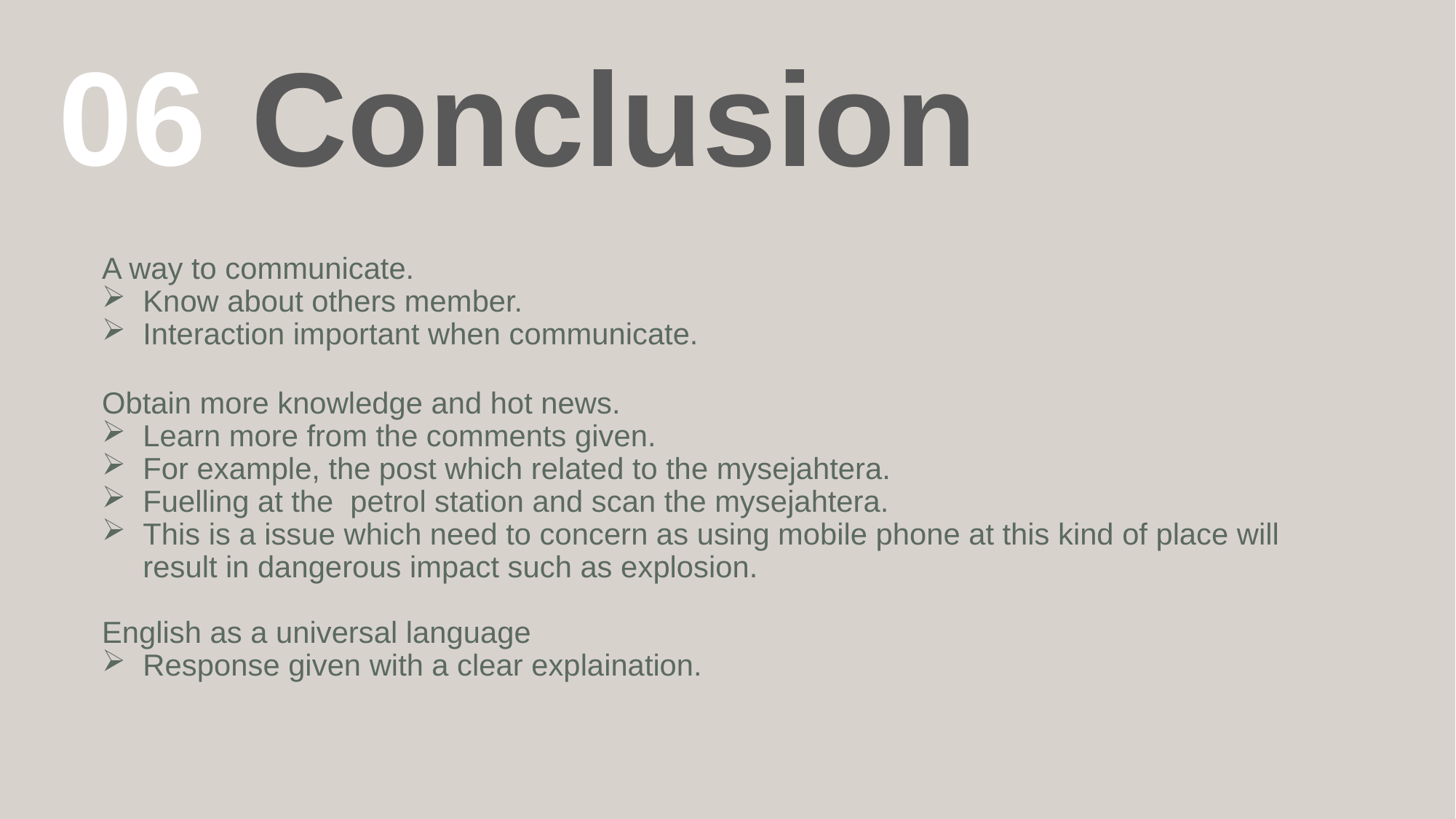

06
Conclusion
A way to communicate.
Know about others member.
Interaction important when communicate.

Obtain more knowledge and hot news.
Learn more from the comments given.
For example, the post which related to the mysejahtera.
Fuelling at the  petrol station and scan the mysejahtera.
This is a issue which need to concern as using mobile phone at this kind of place will result in dangerous impact such as explosion.

English as a universal language
Response given with a clear explaination.